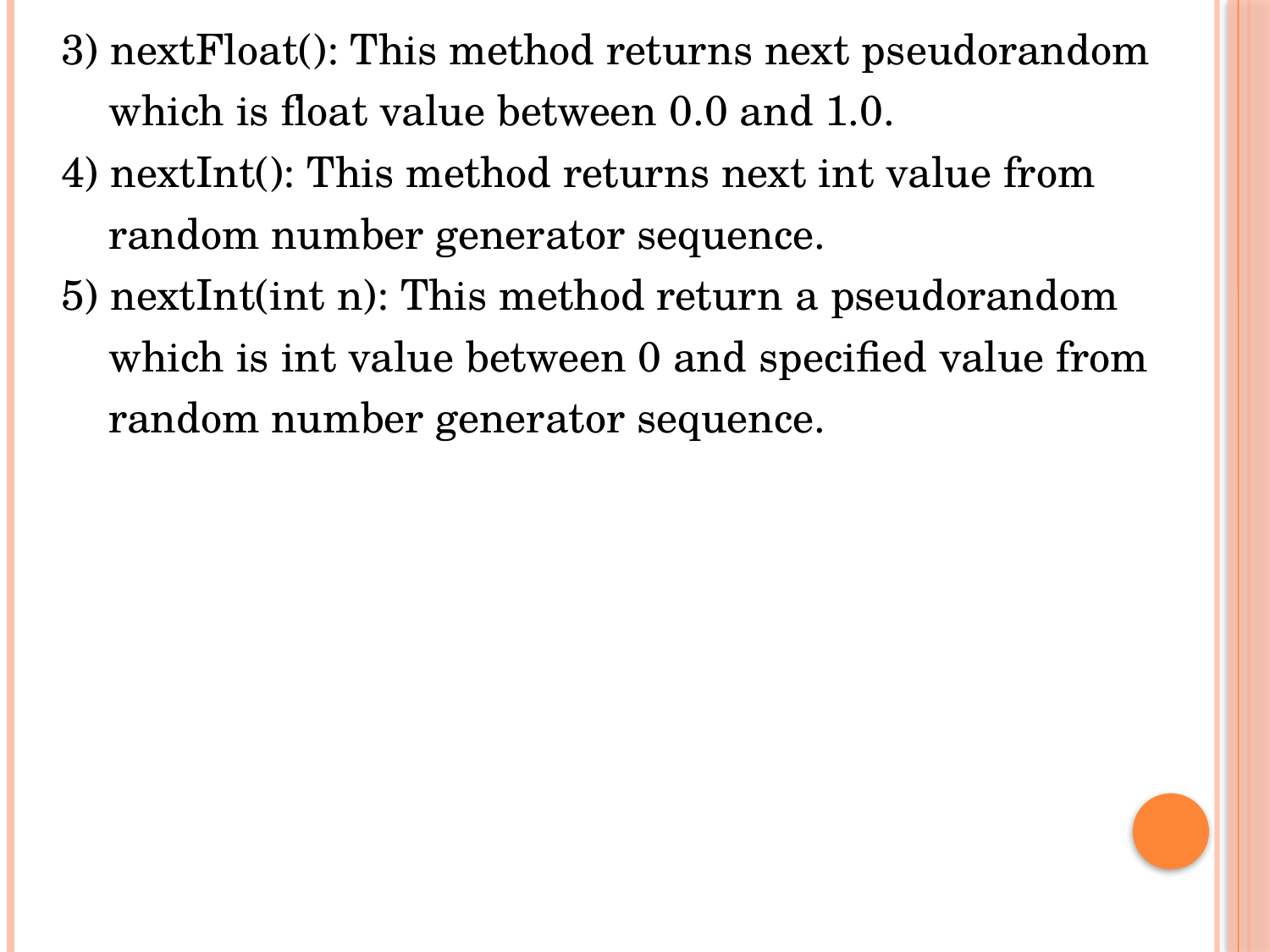

3) nextFloat(): This method returns next pseudorandom
      which is float value between 0.0 and 1.0.
  4) nextInt(): This method returns next int value from
      random number generator sequence.
  5) nextInt(int n): This method return a pseudorandom
      which is int value between 0 and specified value from
      random number generator sequence.